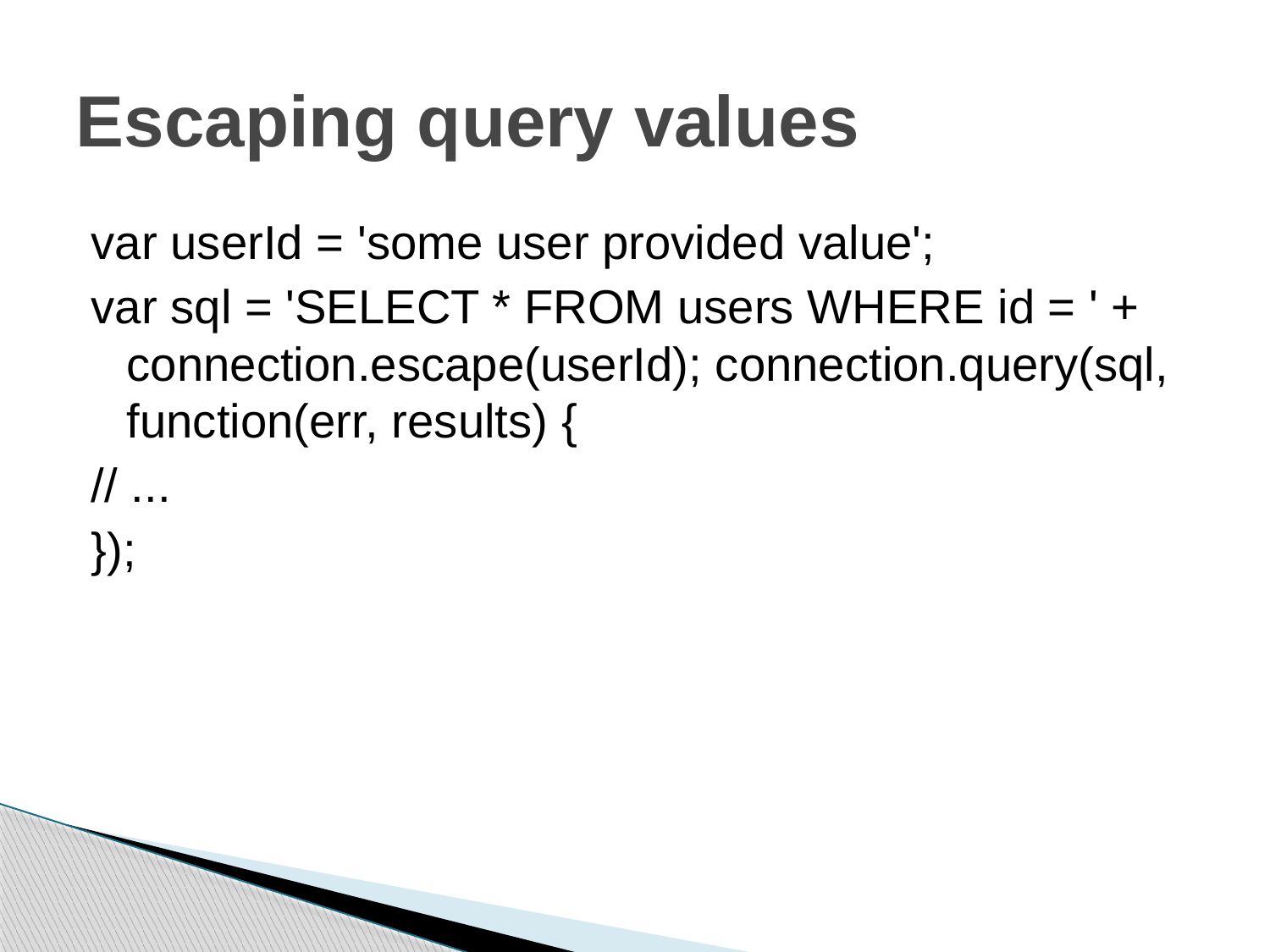

# Escaping query values
var userId = 'some user provided value';
var sql = 'SELECT * FROM users WHERE id = ' + connection.escape(userId); connection.query(sql, function(err, results) {
// ...
});